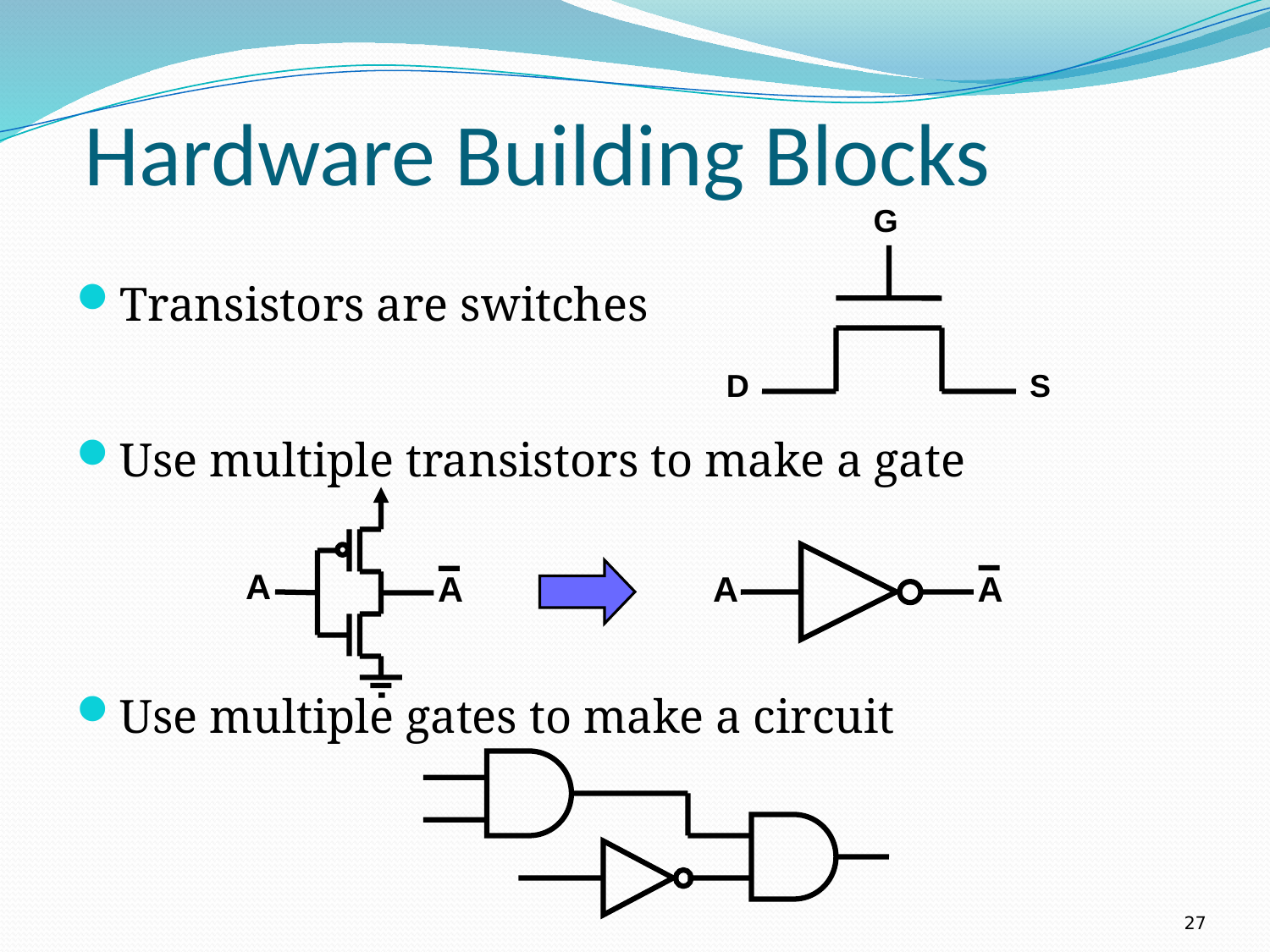

# Hardware Building Blocks
G

Transistors are switches

Use multiple transistors to make a gate

Use multiple gates to make a circuit

D
S

A
A

A
A

27